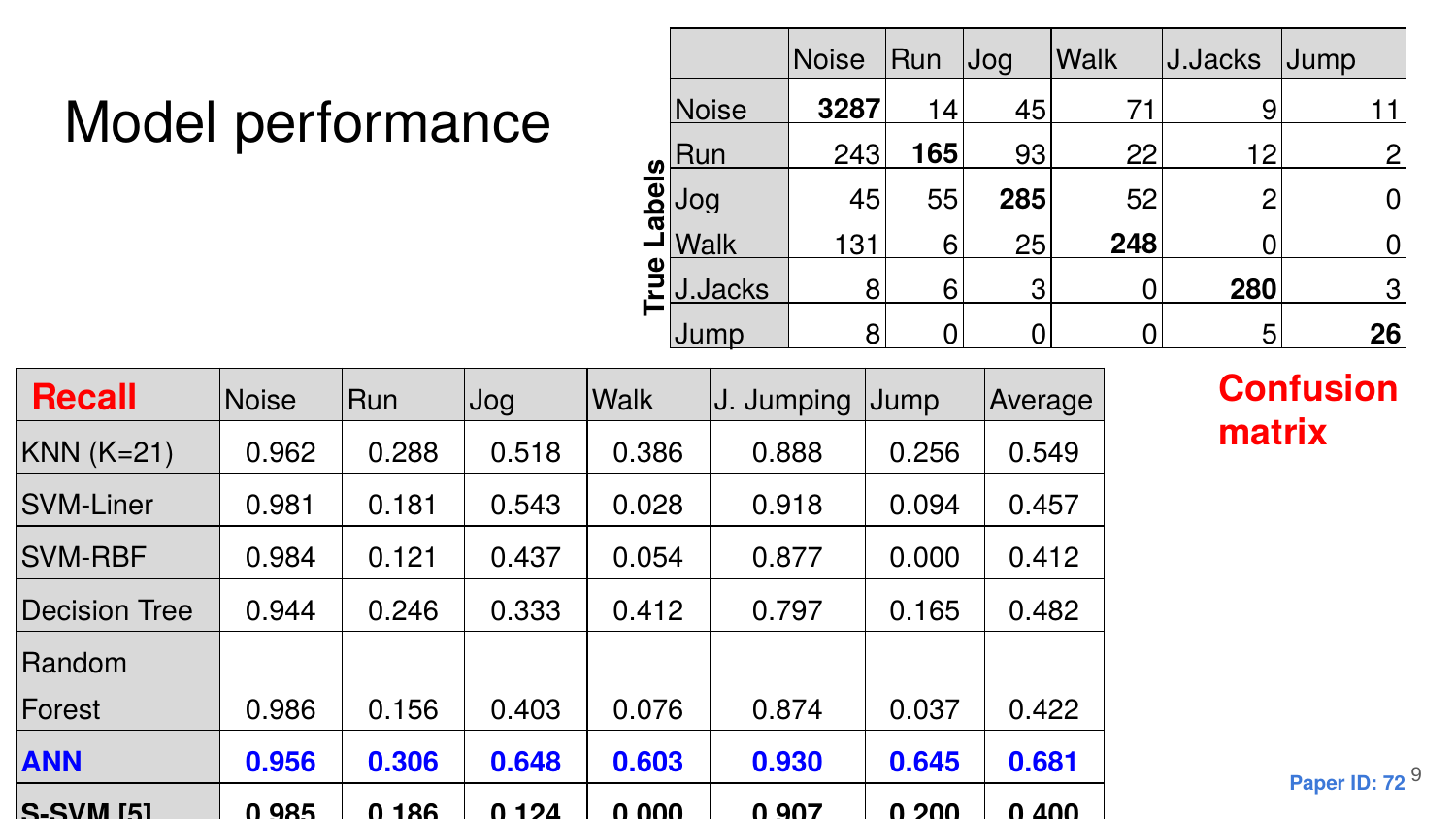

|  | Noise | Run | Jog | Walk | J.Jacks | Jump |
| --- | --- | --- | --- | --- | --- | --- |
| Noise | 3287 | 14 | 45 | 71 | 9 | 11 |
| Run | 243 | 165 | 93 | 22 | 12 | 2 |
| Jog | 45 | 55 | 285 | 52 | 2 | 0 |
| Walk | 131 | 6 | 25 | 248 | 0 | 0 |
| J.Jacks | 8 | 6 | 3 | 0 | 280 | 3 |
| Jump | 8 | 0 | 0 | 0 | 5 | 26 |
# Model performance

True Labels
Confusion matrix
Recall
|  | Noise | Run | Jog | Walk | J. Jumping | Jump | Average |
| --- | --- | --- | --- | --- | --- | --- | --- |
| KNN (K=21) | 0.962 | 0.288 | 0.518 | 0.386 | 0.888 | 0.256 | 0.549 |
| SVM-Liner | 0.981 | 0.181 | 0.543 | 0.028 | 0.918 | 0.094 | 0.457 |
| SVM-RBF | 0.984 | 0.121 | 0.437 | 0.054 | 0.877 | 0.000 | 0.412 |
| Decision Tree | 0.944 | 0.246 | 0.333 | 0.412 | 0.797 | 0.165 | 0.482 |
| Random Forest | 0.986 | 0.156 | 0.403 | 0.076 | 0.874 | 0.037 | 0.422 |
| ANN | 0.956 | 0.306 | 0.648 | 0.603 | 0.930 | 0.645 | 0.681 |
| S-SVM [5] | 0.985 | 0.186 | 0.124 | 0.000 | 0.907 | 0.200 | 0.400 |
| S-KNN [5] | 0.929 | 0.322 | 0.465 | 0.354 | 0.888 | 0.358 | 0.552 |
9
Paper ID: 72